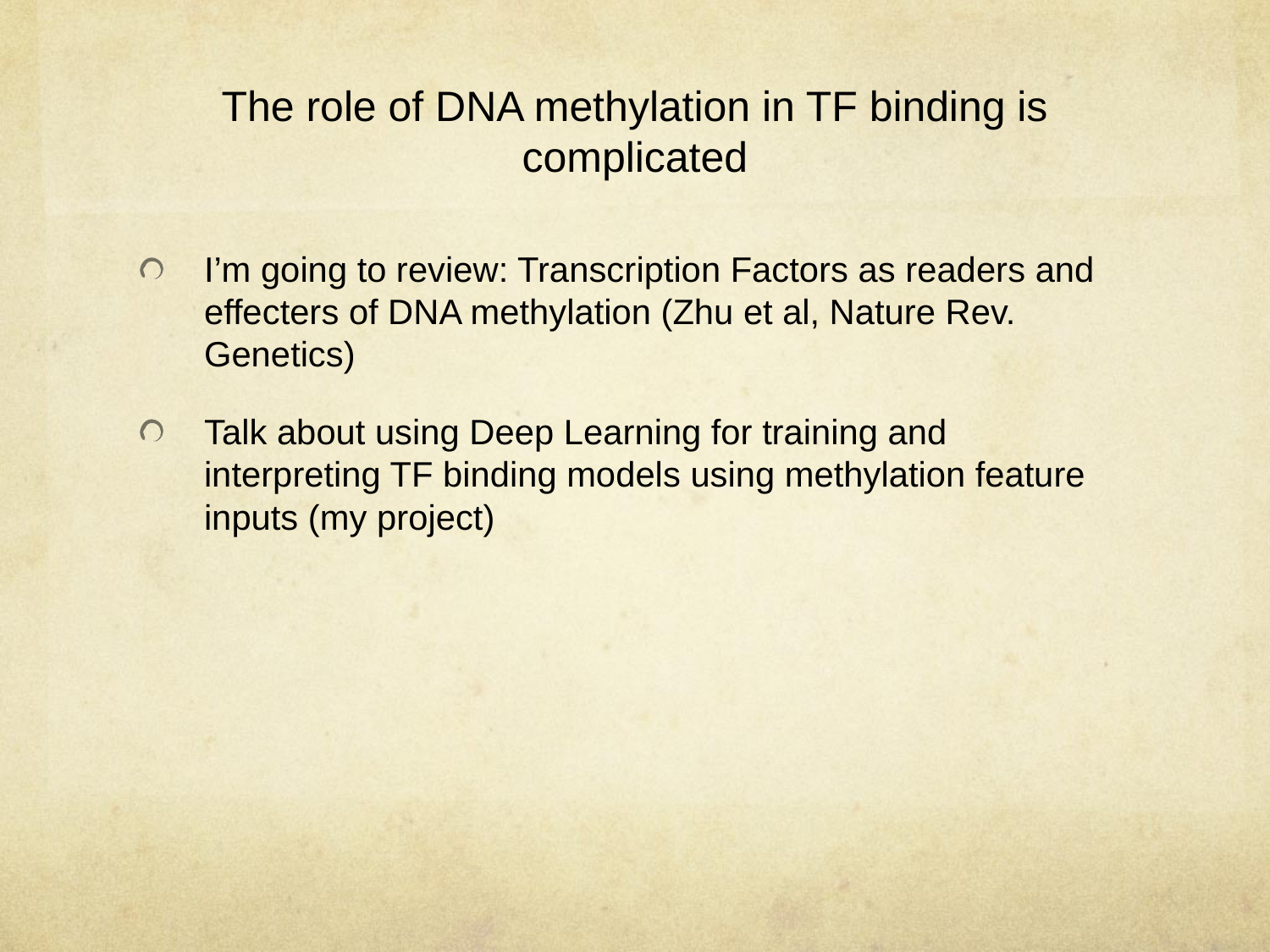

# The role of DNA methylation in TF binding is complicated
I’m going to review: Transcription Factors as readers and effecters of DNA methylation (Zhu et al, Nature Rev. Genetics)
Talk about using Deep Learning for training and interpreting TF binding models using methylation feature inputs (my project)